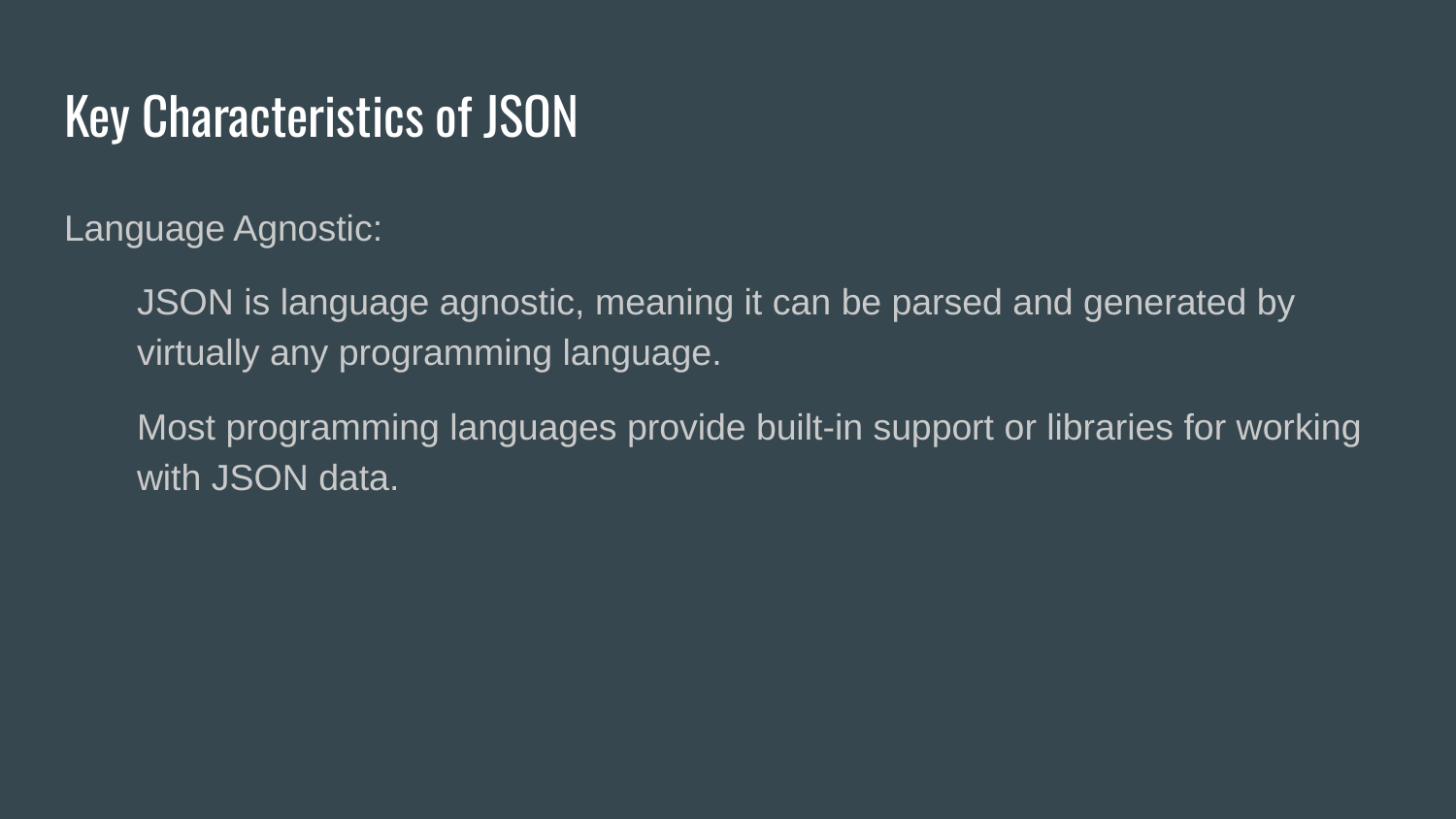

# Key Characteristics of JSON
Language Agnostic:
JSON is language agnostic, meaning it can be parsed and generated by virtually any programming language.
Most programming languages provide built-in support or libraries for working with JSON data.